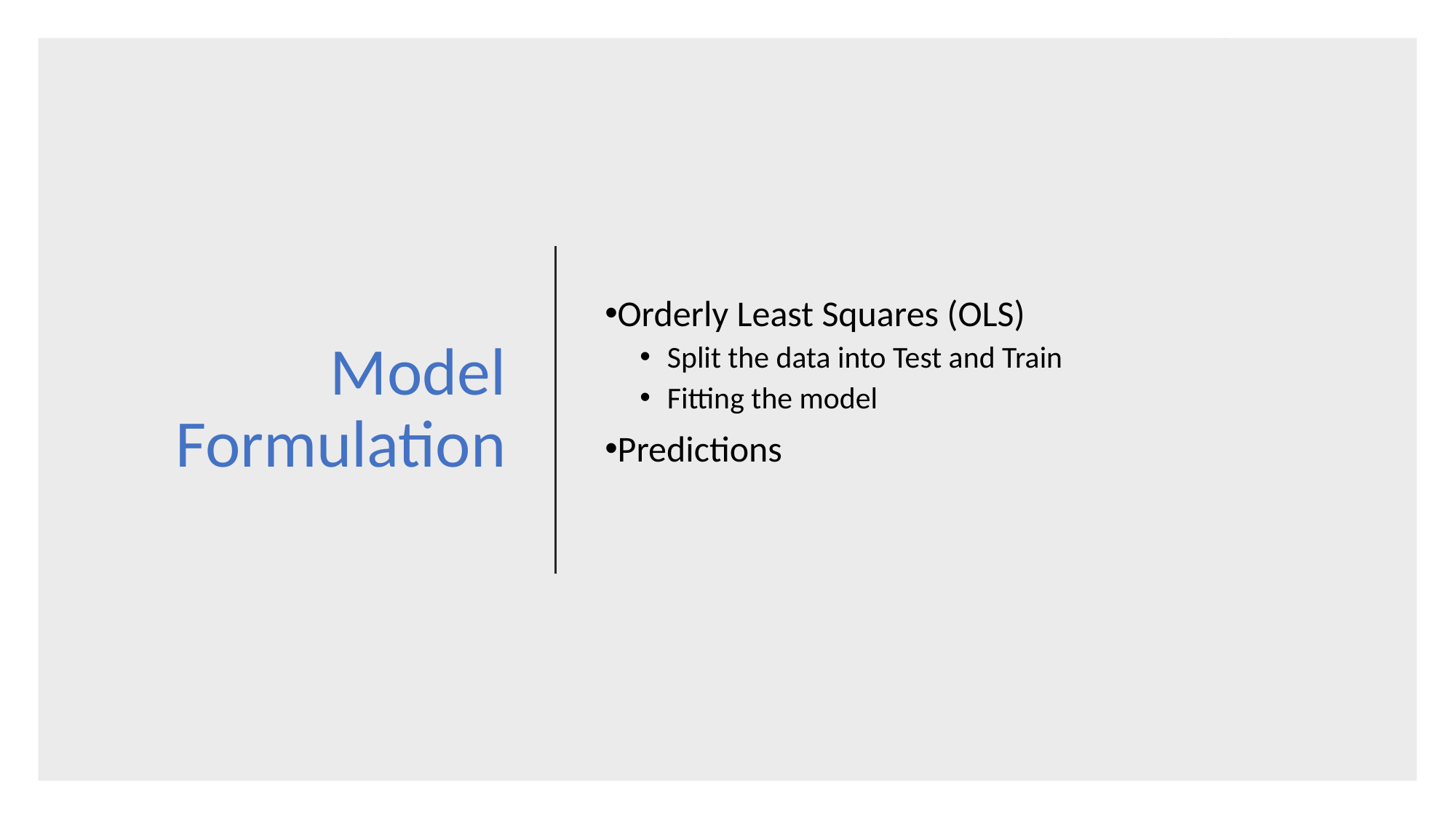

8

Model Formulation
Orderly Least Squares (OLS)
Split the data into Test and Train
Fitting the model
Predictions